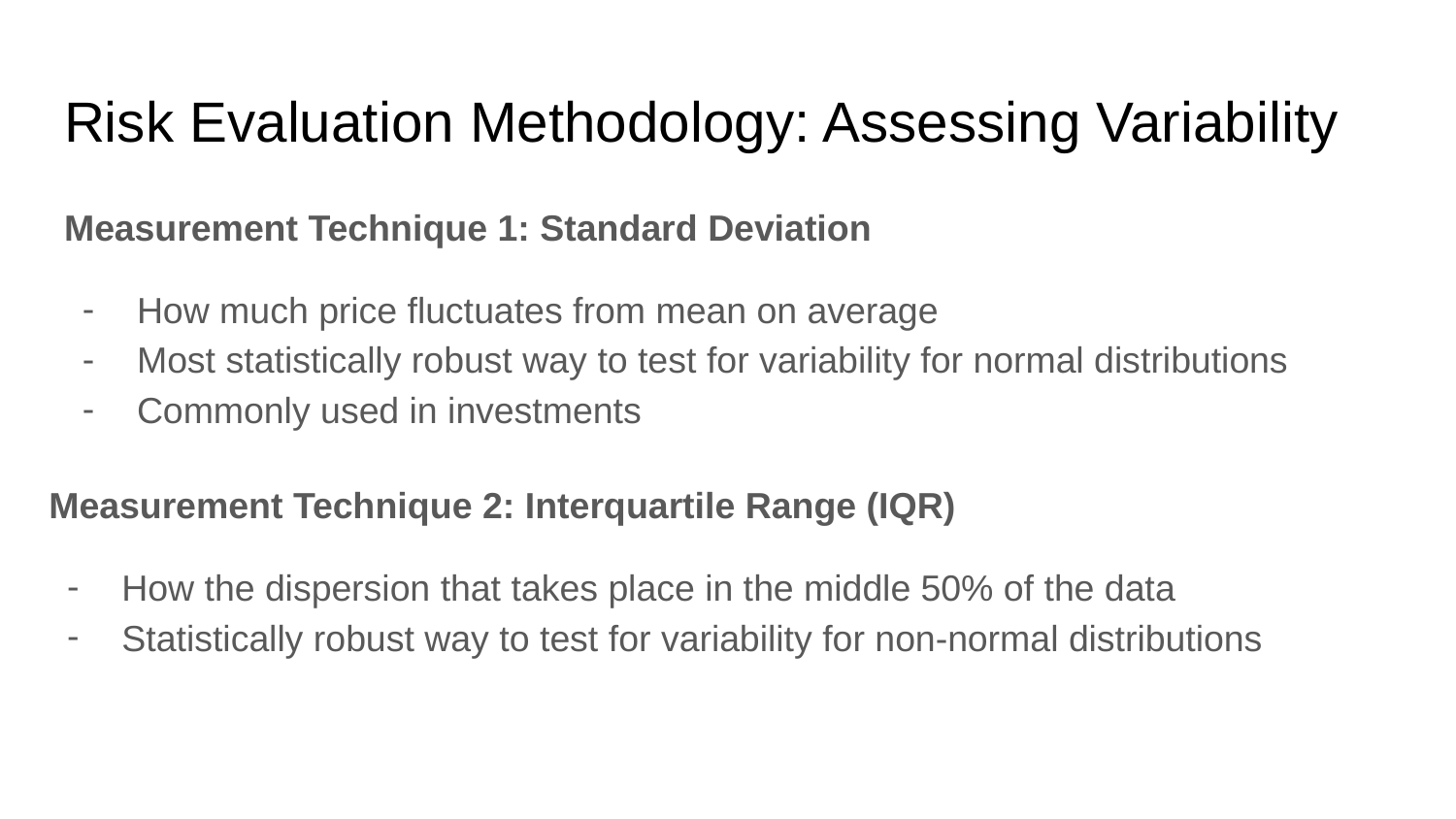

# Risk Evaluation Methodology: Assessing Variability
Measurement Technique 1: Standard Deviation
How much price fluctuates from mean on average
Most statistically robust way to test for variability for normal distributions
Commonly used in investments
Measurement Technique 2: Interquartile Range (IQR)
How the dispersion that takes place in the middle 50% of the data
Statistically robust way to test for variability for non-normal distributions